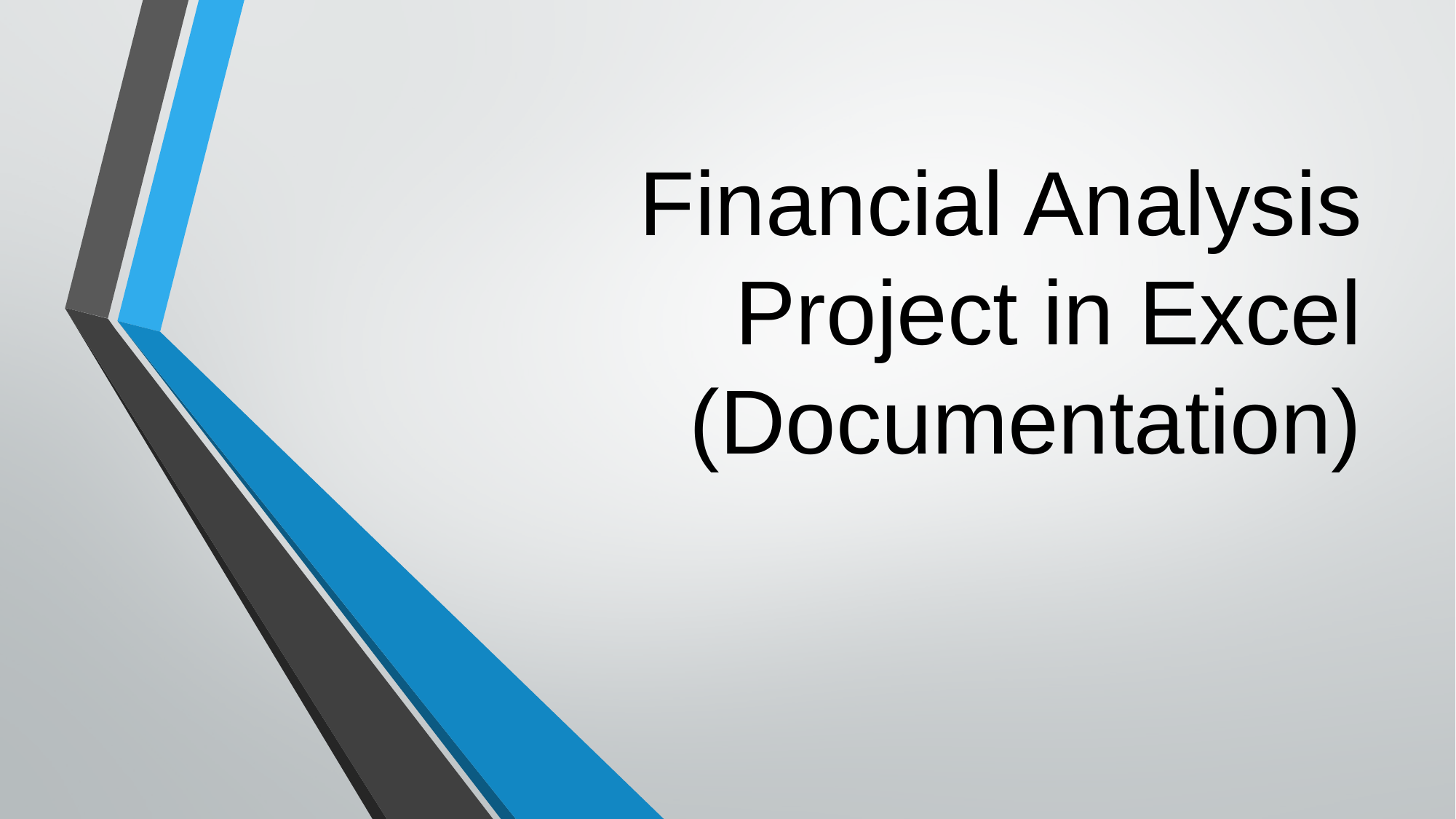

# Financial Analysis Project in Excel (Documentation)